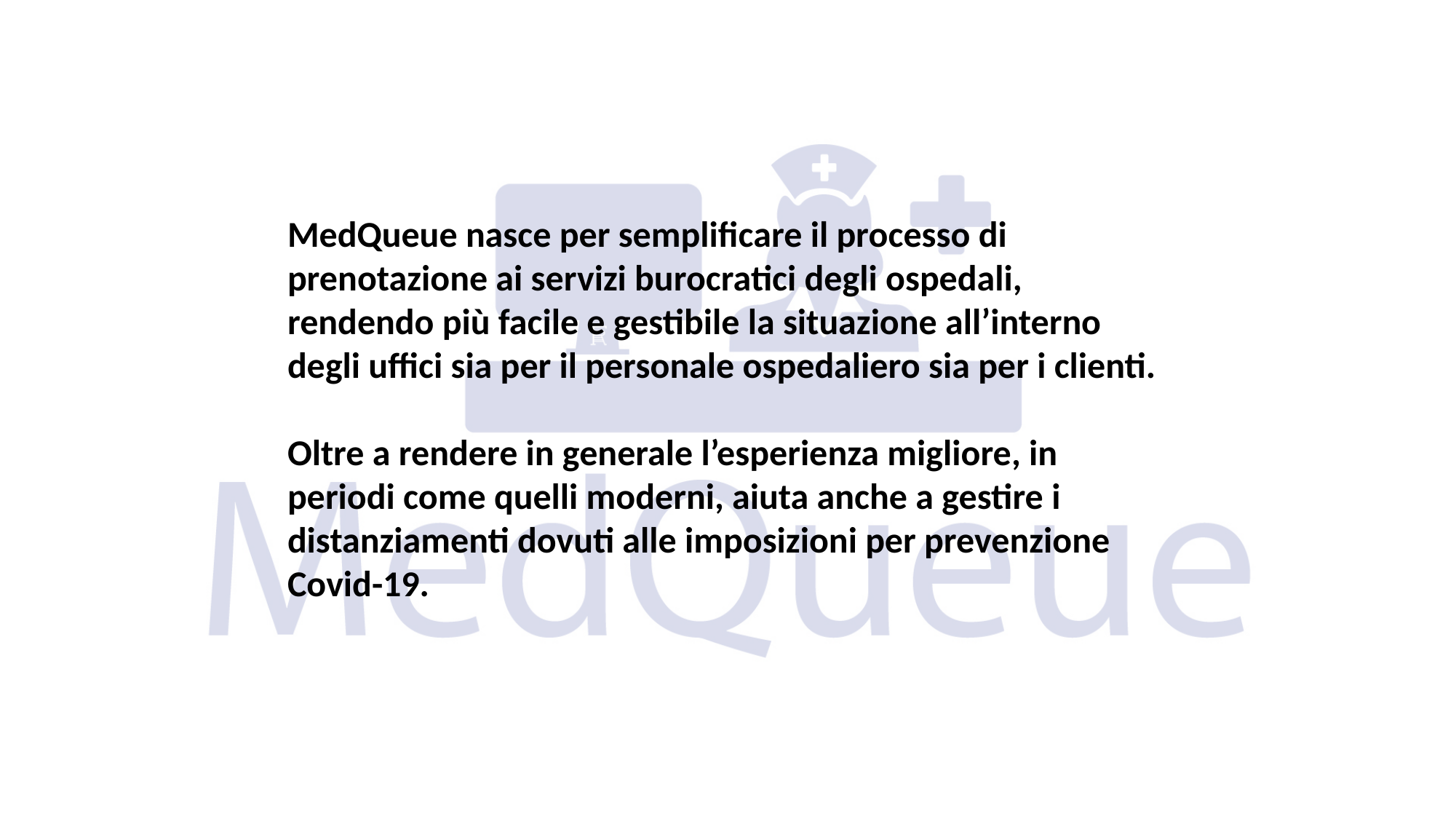

MedQueue nasce per semplificare il processo di prenotazione ai servizi burocratici degli ospedali, rendendo più facile e gestibile la situazione all’interno degli uffici sia per il personale ospedaliero sia per i clienti.

Oltre a rendere in generale l’esperienza migliore, in periodi come quelli moderni, aiuta anche a gestire i distanziamenti dovuti alle imposizioni per prevenzione Covid-19.